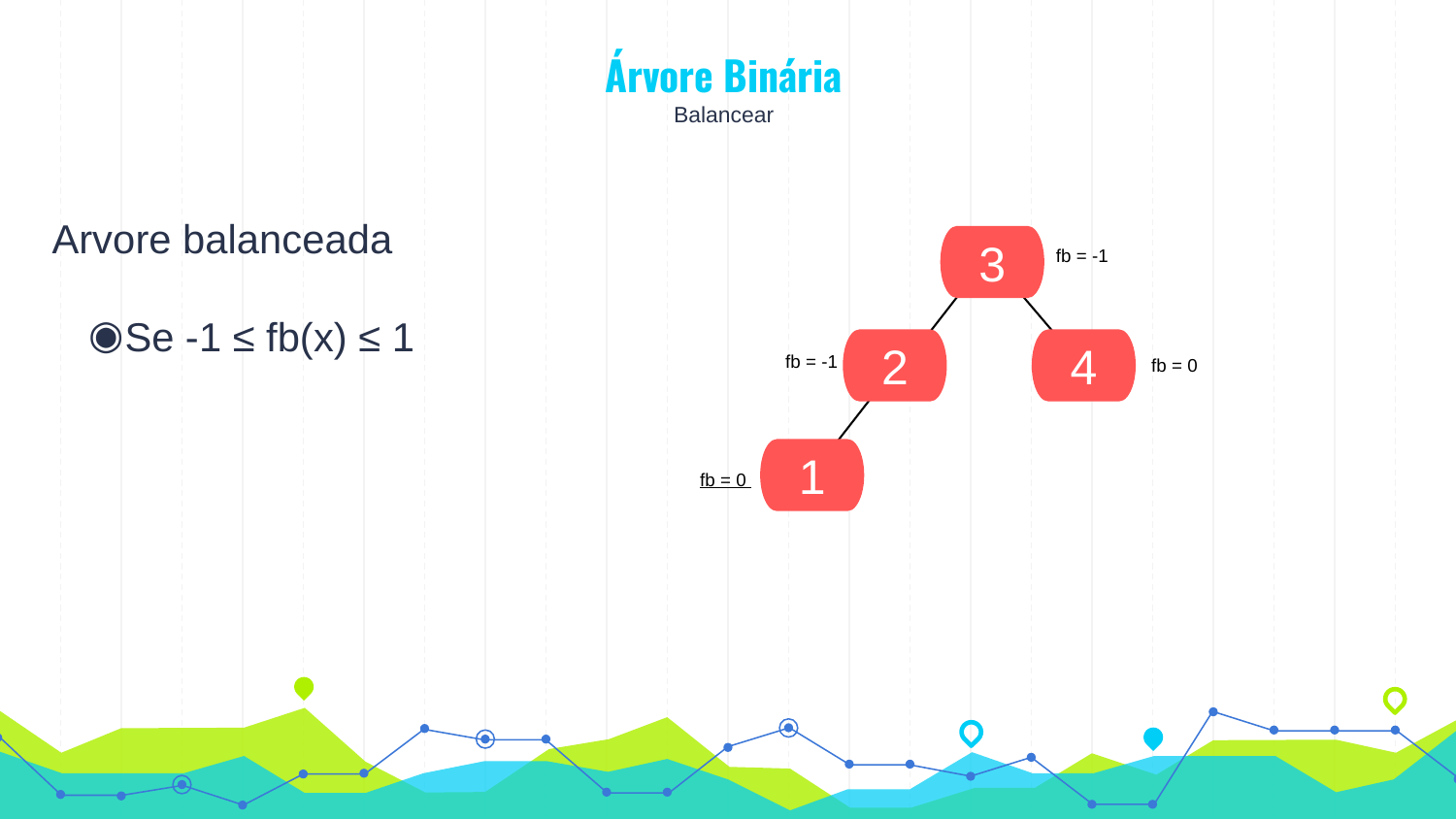

# Árvore Binária Balancear
Arvore balanceada

Se -1 ≤ fb(x) ≤ 1

3
fb = -1
4
2
fb = -1
fb = 0

1
fb = 0